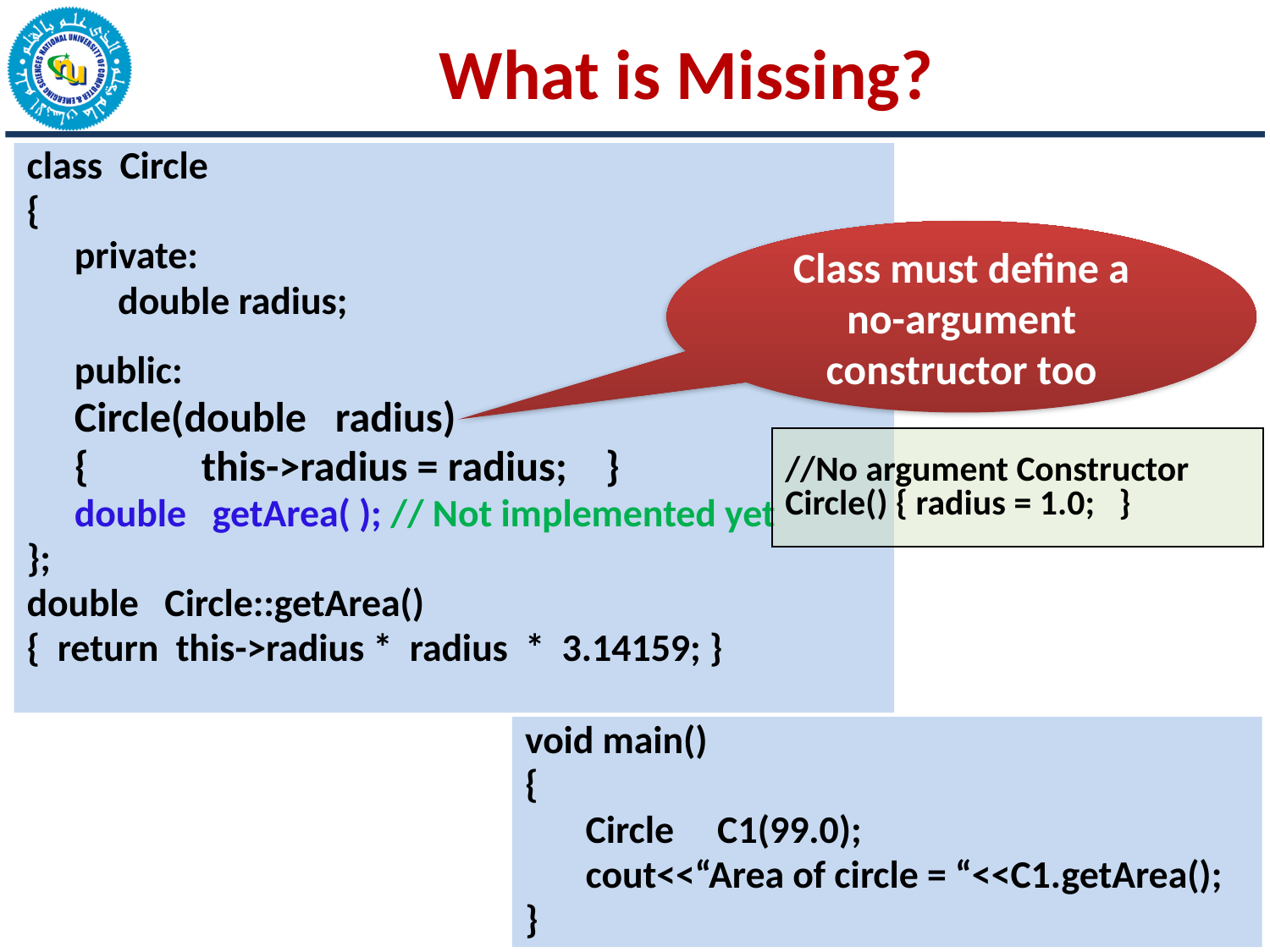

What is Missing?

class  Circle
{
	private:
	     double radius;

  	public:
	Circle(double   radius)
	{  	this->radius = radius;    }
	double   getArea( ); // Not implemented yet
};
double   Circle::getArea()
{  return  this->radius *  radius  *  3.14159; }
Class must define a no-argument constructor too
//No argument Constructor
Circle() { radius = 1.0;   }
void main()
{
       Circle     C1(99.0);
       cout<<“Area of circle = “<<C1.getArea();
}